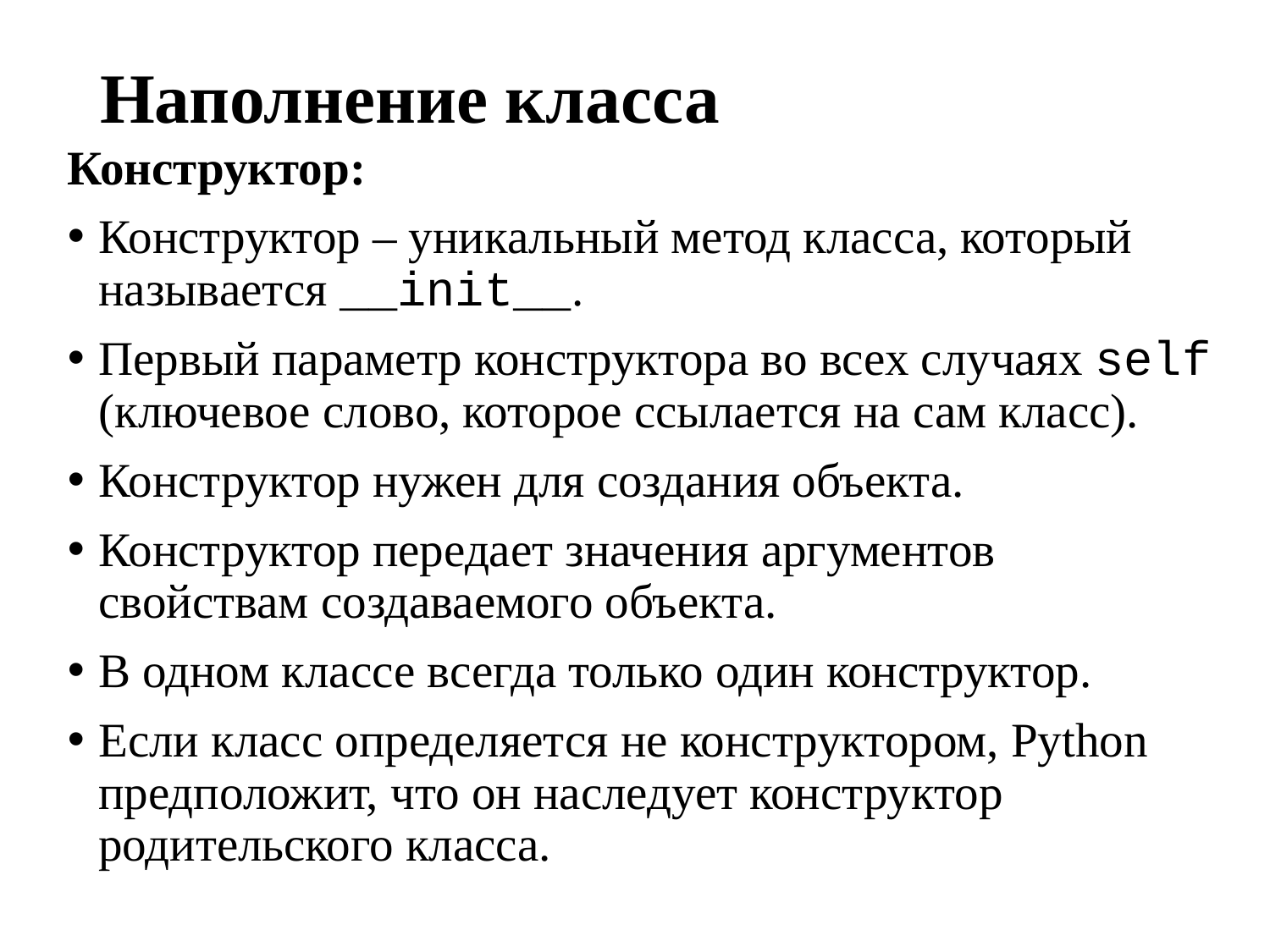

# Наполнение класса
Конструктор:
Конструктор – уникальный метод класса, который называется __init__.
Первый параметр конструктора во всех случаях self (ключевое слово, которое ссылается на сам класс).
Конструктор нужен для создания объекта.
Конструктор передает значения аргументов свойствам создаваемого объекта.
В одном классе всегда только один конструктор.
Если класс определяется не конструктором, Python предположит, что он наследует конструктор родительского класса.